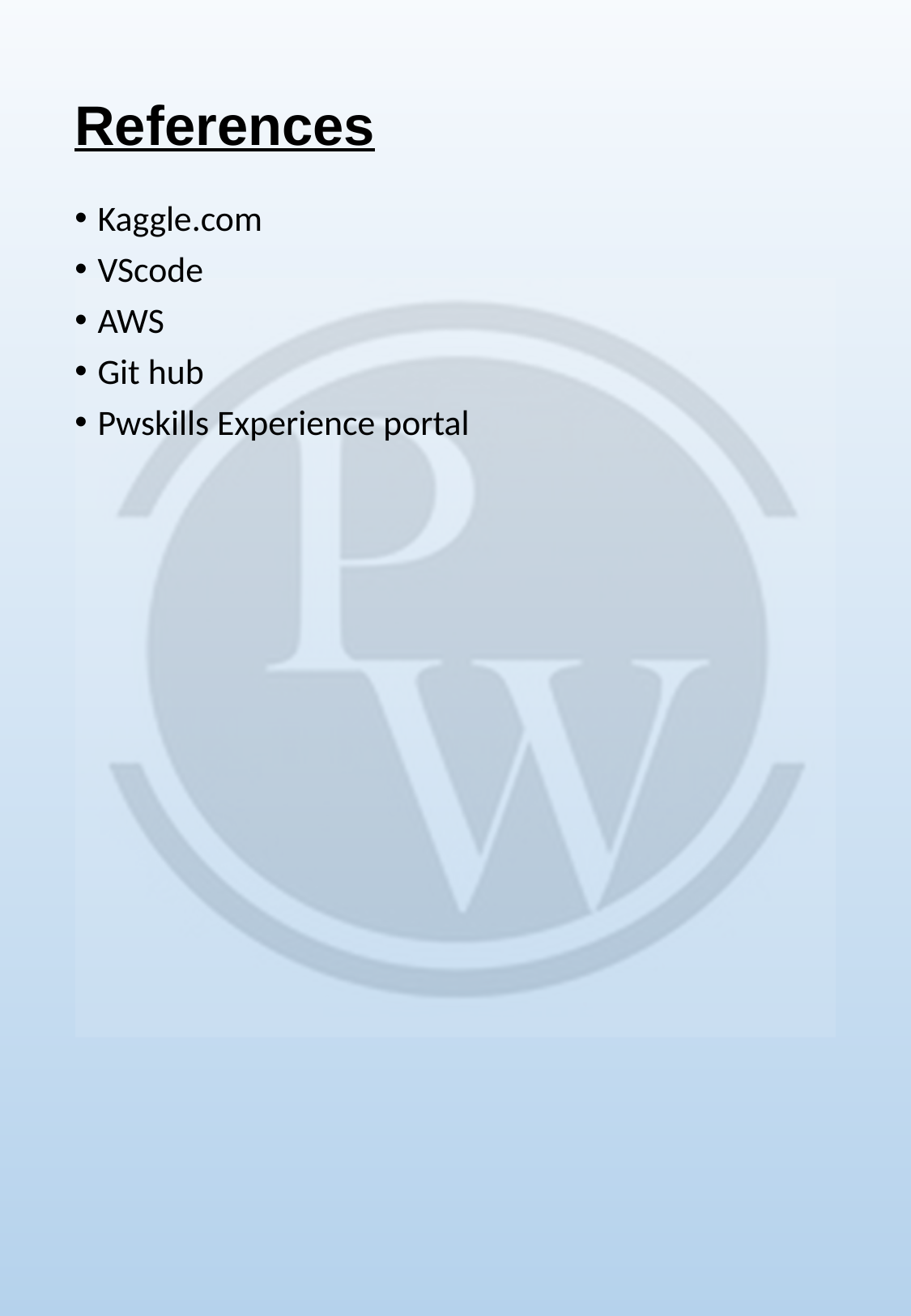

# References
Kaggle.com
VScode
AWS
Git hub
Pwskills Experience portal